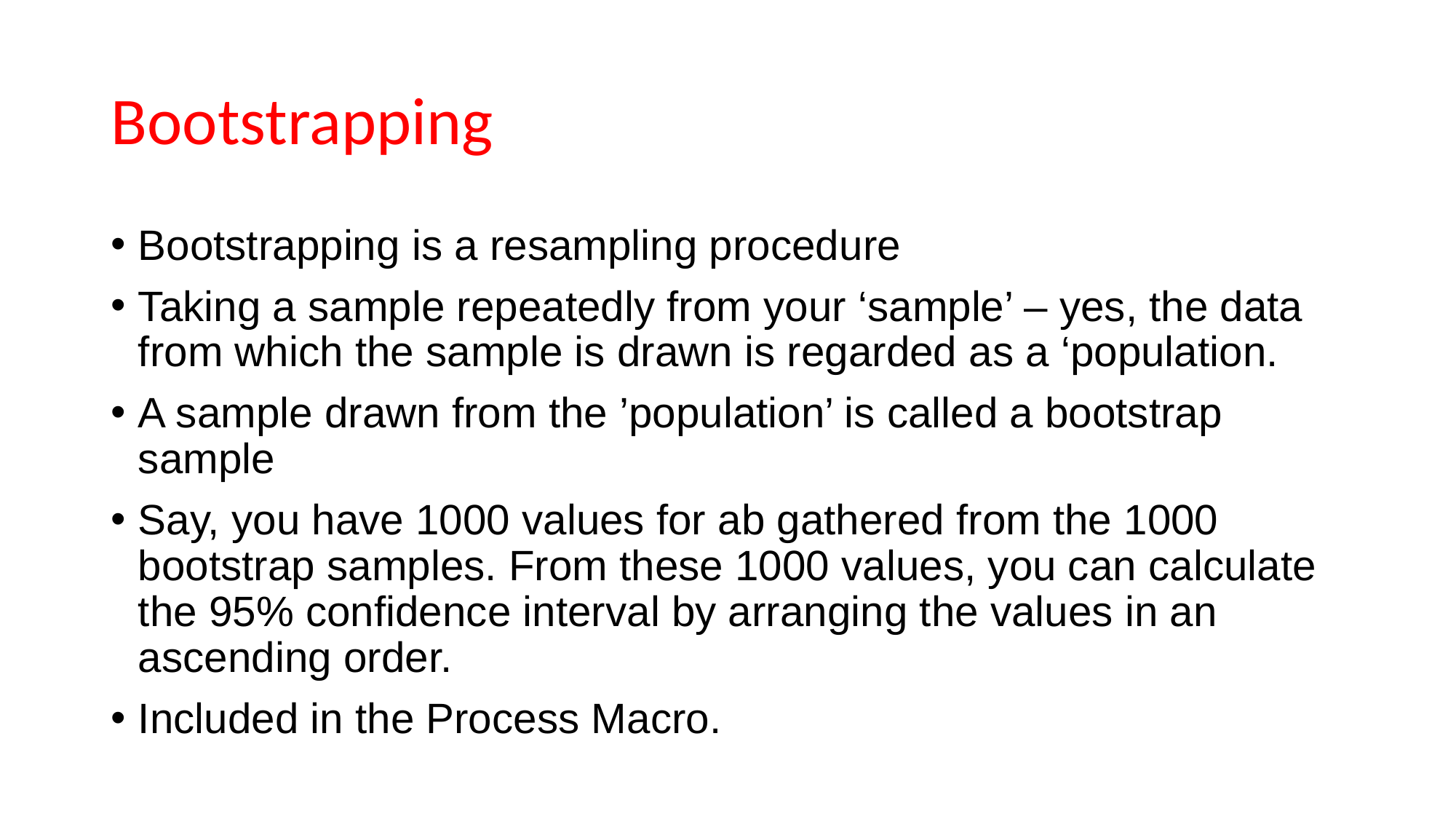

# Bootstrapping
Bootstrapping is a resampling procedure
Taking a sample repeatedly from your ‘sample’ – yes, the data from which the sample is drawn is regarded as a ‘population.
A sample drawn from the ’population’ is called a bootstrap sample
Say, you have 1000 values for ab gathered from the 1000 bootstrap samples. From these 1000 values, you can calculate the 95% confidence interval by arranging the values in an ascending order.
Included in the Process Macro.